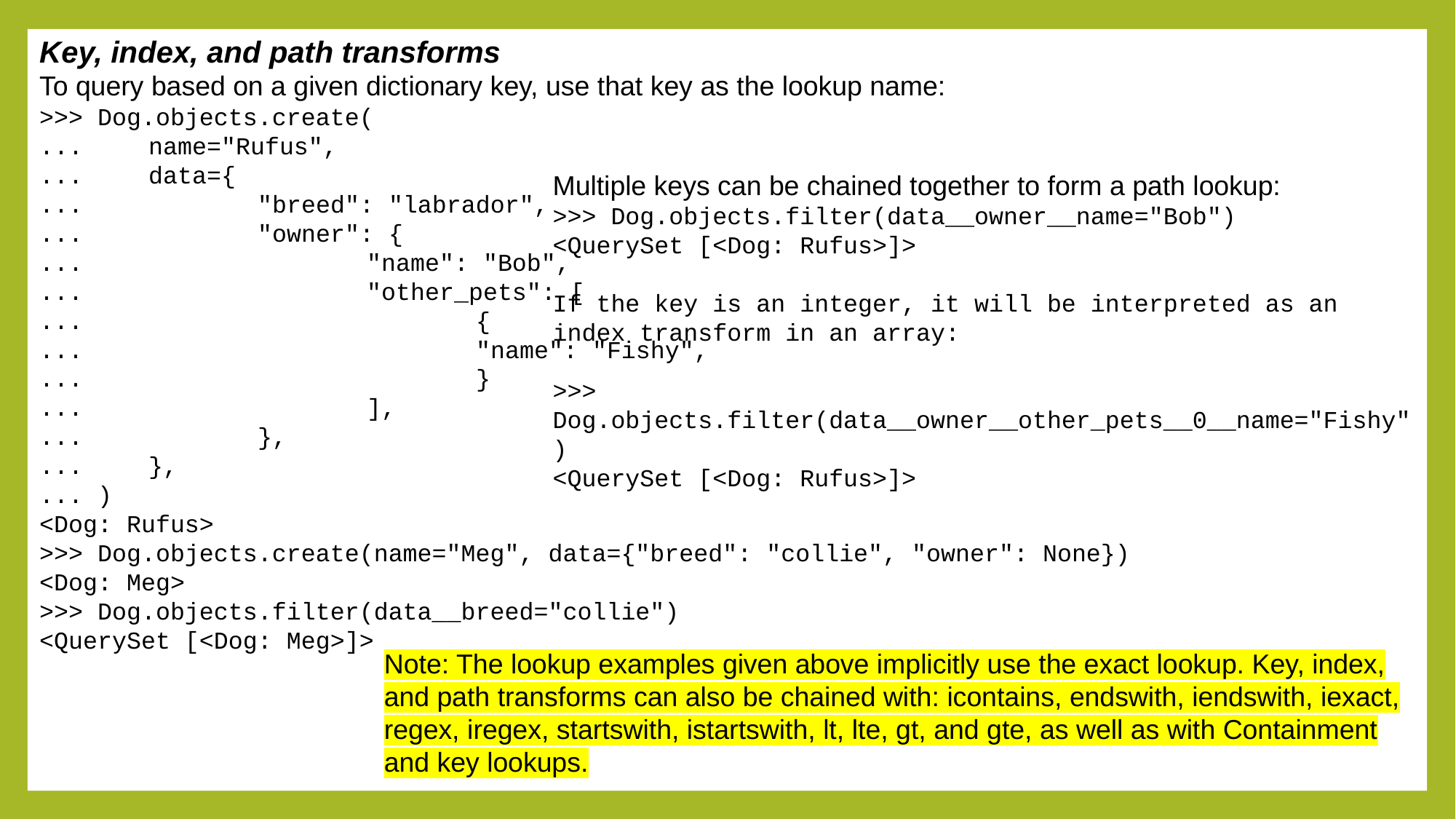

Key, index, and path transforms
To query based on a given dictionary key, use that key as the lookup name:
>>> Dog.objects.create(
... 	name="Rufus",
... 	data={
... 		"breed": "labrador",
... 		"owner": {
... 			"name": "Bob",
... 			"other_pets": [
... 				{
... 				"name": "Fishy",
... 				}
... 			],
... 		},
... 	},
... )
<Dog: Rufus>
>>> Dog.objects.create(name="Meg", data={"breed": "collie", "owner": None})
<Dog: Meg>
>>> Dog.objects.filter(data__breed="collie")
<QuerySet [<Dog: Meg>]>
Multiple keys can be chained together to form a path lookup:
>>> Dog.objects.filter(data__owner__name="Bob")
<QuerySet [<Dog: Rufus>]>

If the key is an integer, it will be interpreted as an index transform in an array:

>>> Dog.objects.filter(data__owner__other_pets__0__name="Fishy")
<QuerySet [<Dog: Rufus>]>
Note: The lookup examples given above implicitly use the exact lookup. Key, index, and path transforms can also be chained with: icontains, endswith, iendswith, iexact, regex, iregex, startswith, istartswith, lt, lte, gt, and gte, as well as with Containment and key lookups.